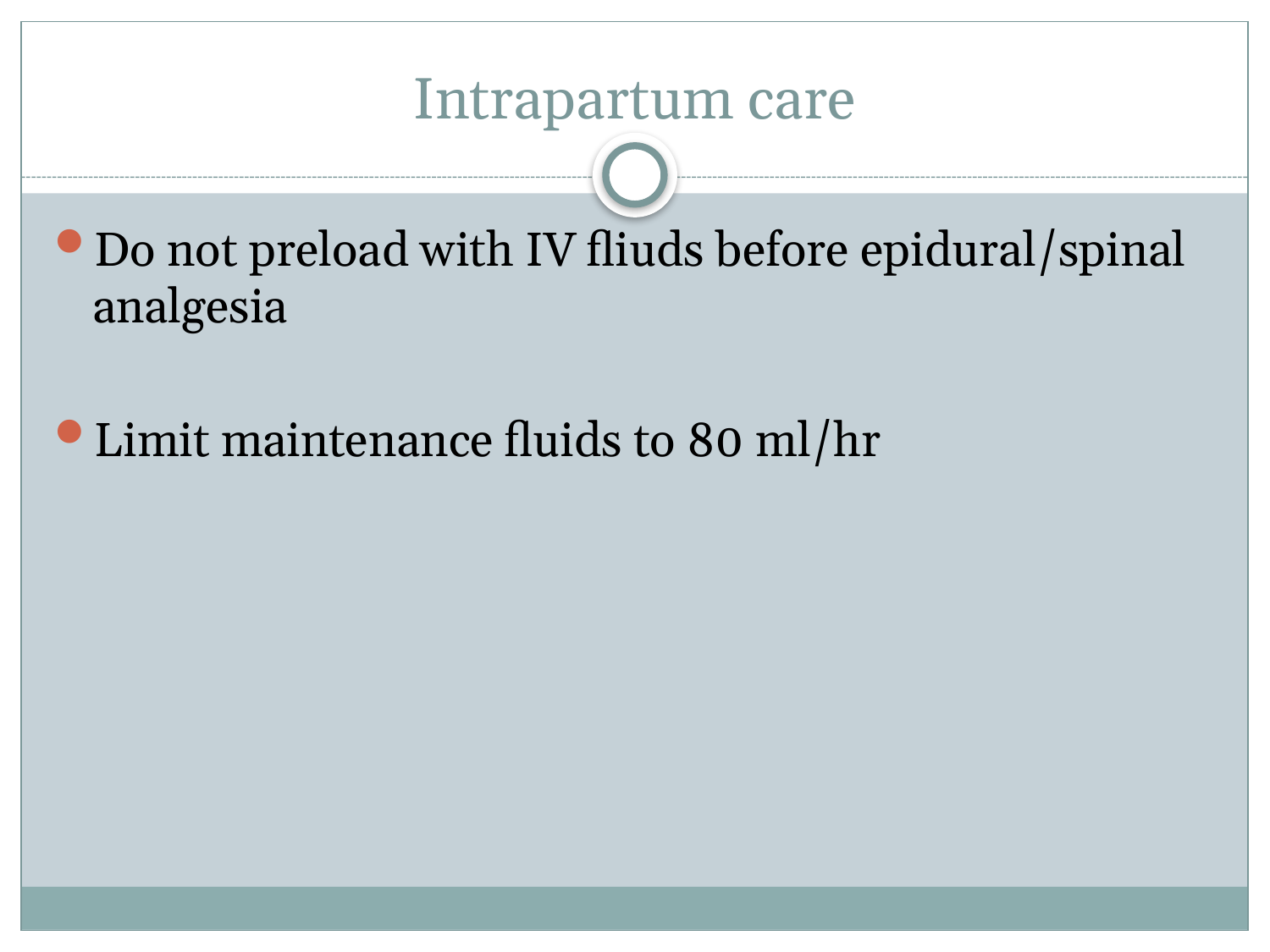

# Intrapartum care
Do not preload with IV fliuds before epidural/spinal analgesia

Limit maintenance fluids to 80 ml/hr